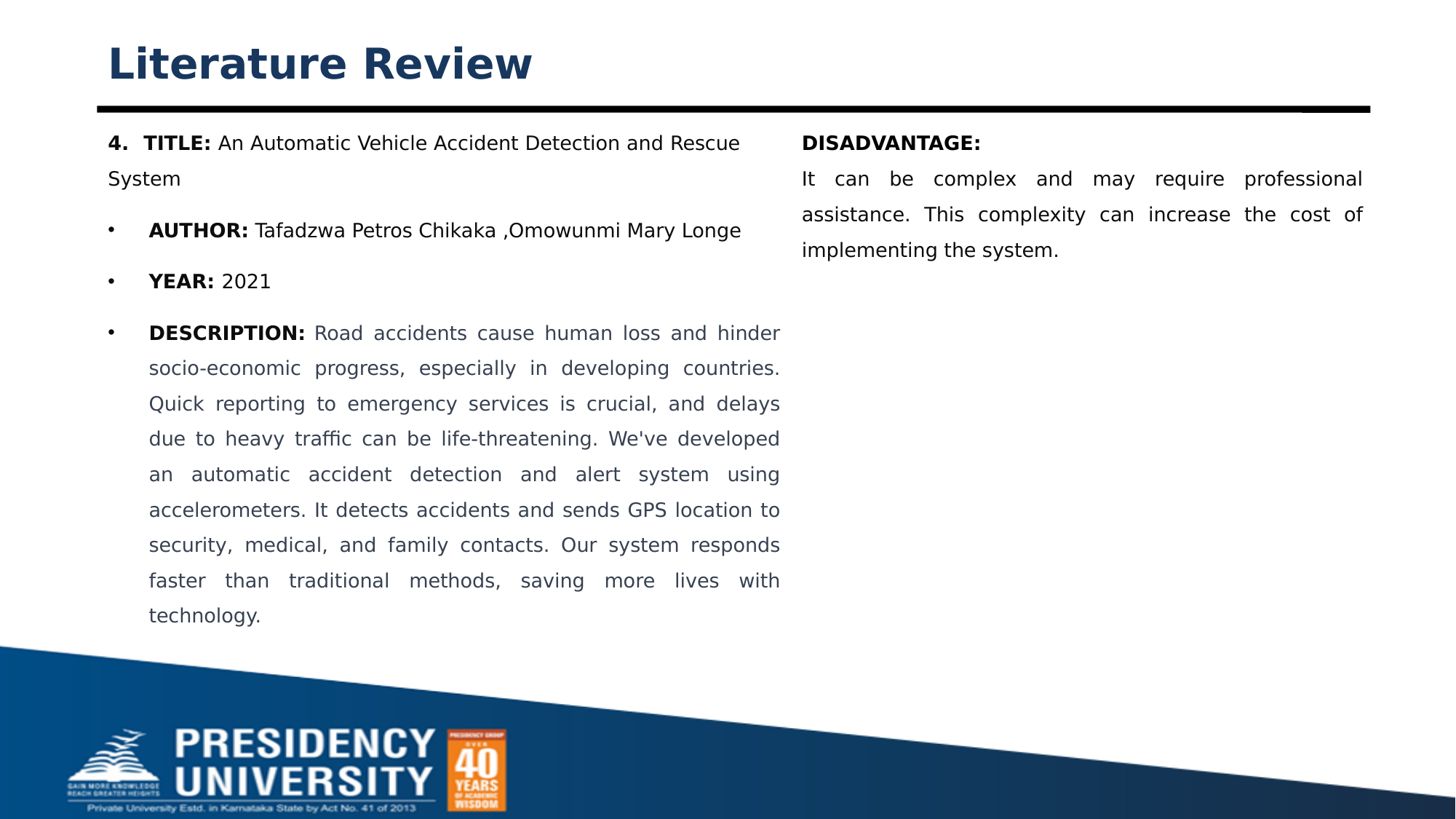

# Literature Review
4.  TITLE: An Automatic Vehicle Accident Detection and Rescue    	   System
AUTHOR: Tafadzwa Petros Chikaka ,Omowunmi Mary Longe
YEAR: 2021
DESCRIPTION: Road accidents cause human loss and hinder socio-economic progress, especially in developing countries. Quick reporting to emergency services is crucial, and delays due to heavy traffic can be life-threatening. We've developed an automatic accident detection and alert system using accelerometers. It detects accidents and sends GPS location to security, medical, and family contacts. Our system responds faster than traditional methods, saving more lives with technology.
DISADVANTAGE:
It can be complex and may require professional assistance. This complexity can increase the cost of implementing the system.